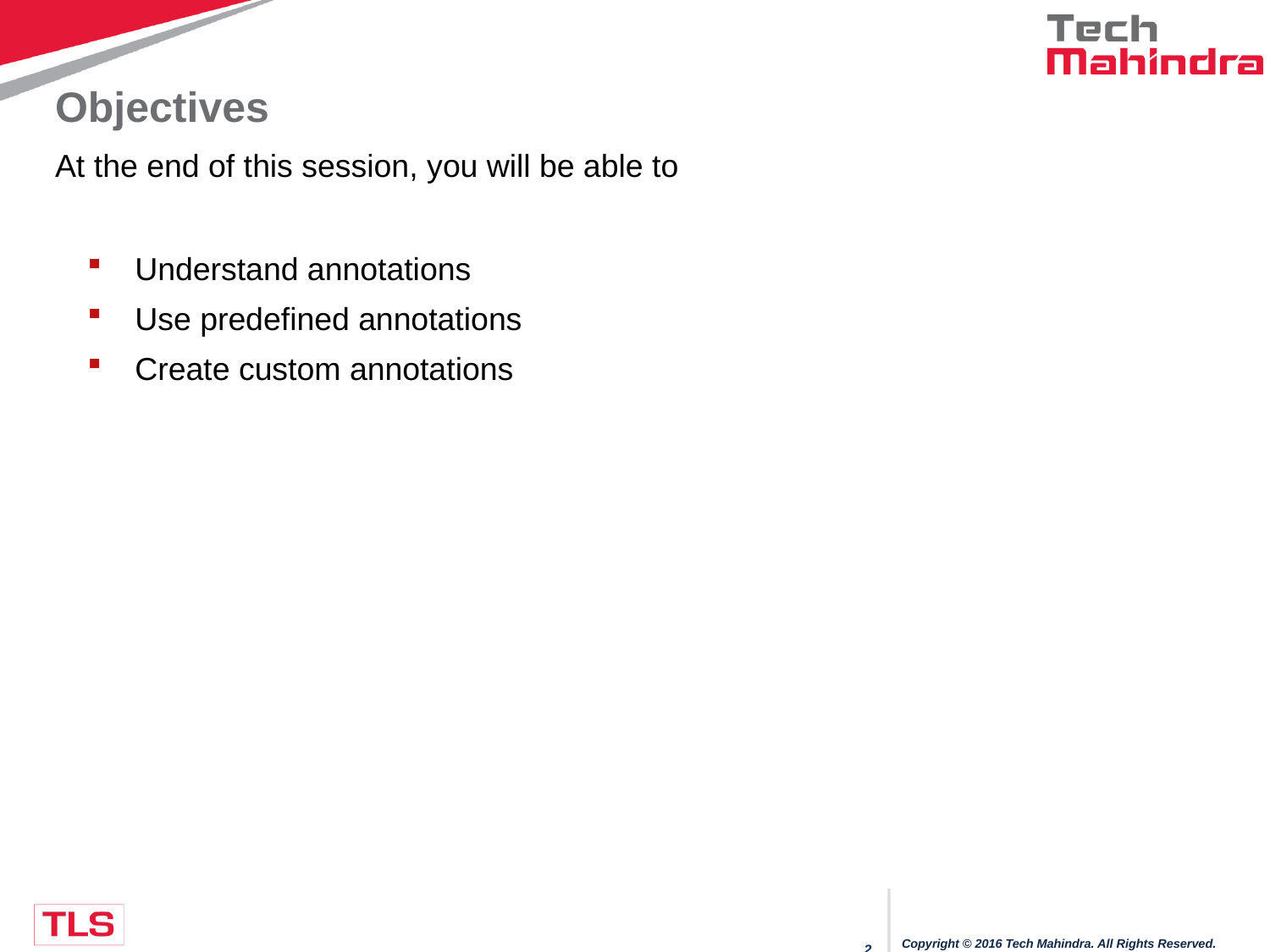

# Objectives
At the end of this session, you will be able to

Understand annotations
Use predefined annotations
Create custom annotations

Copyright © 2016 Tech Mahindra. All Rights Reserved.